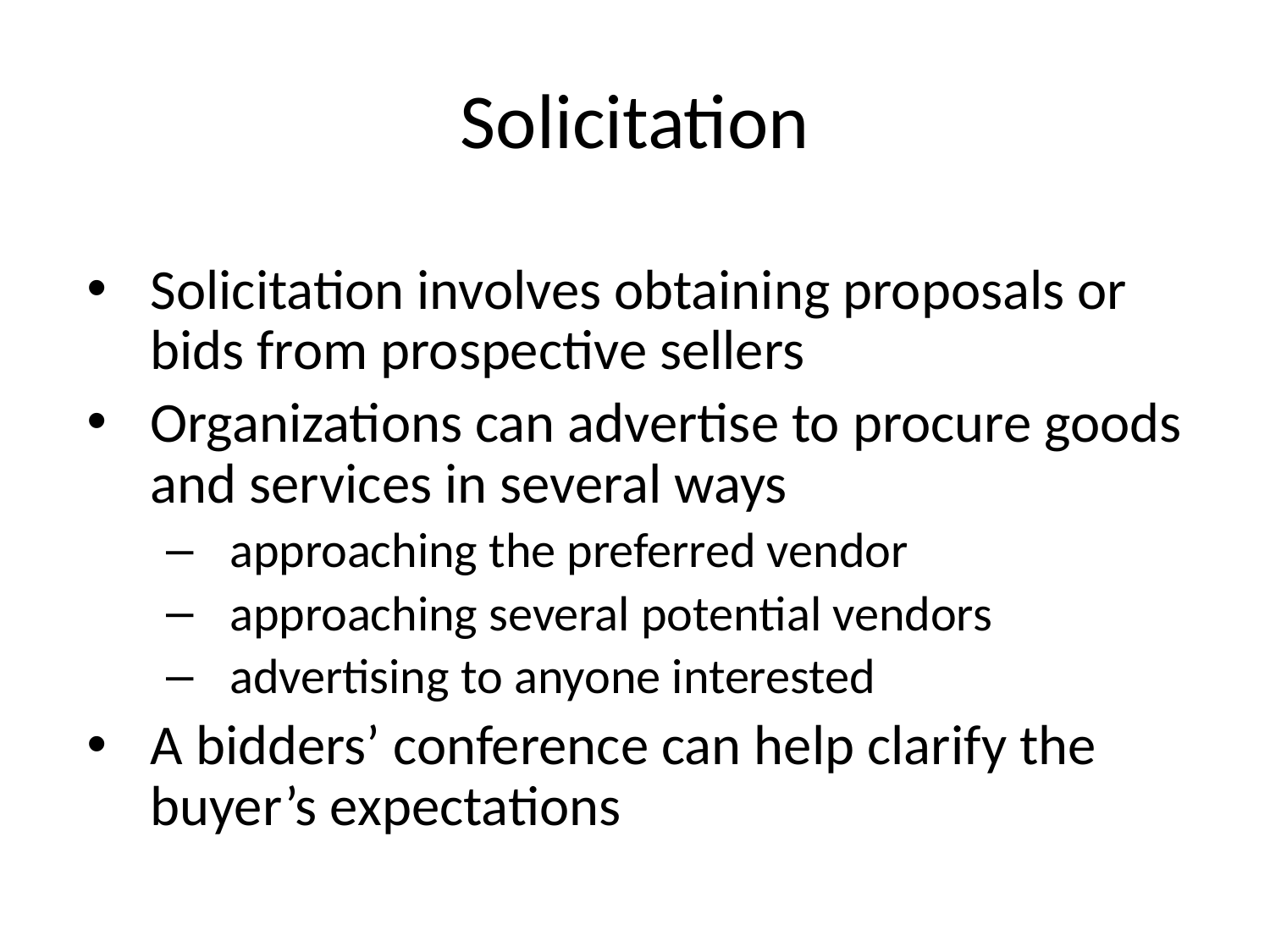

# Solicitation
Solicitation involves obtaining proposals or bids from prospective sellers
Organizations can advertise to procure goods and services in several ways
approaching the preferred vendor
approaching several potential vendors
advertising to anyone interested
A bidders’ conference can help clarify the buyer’s expectations